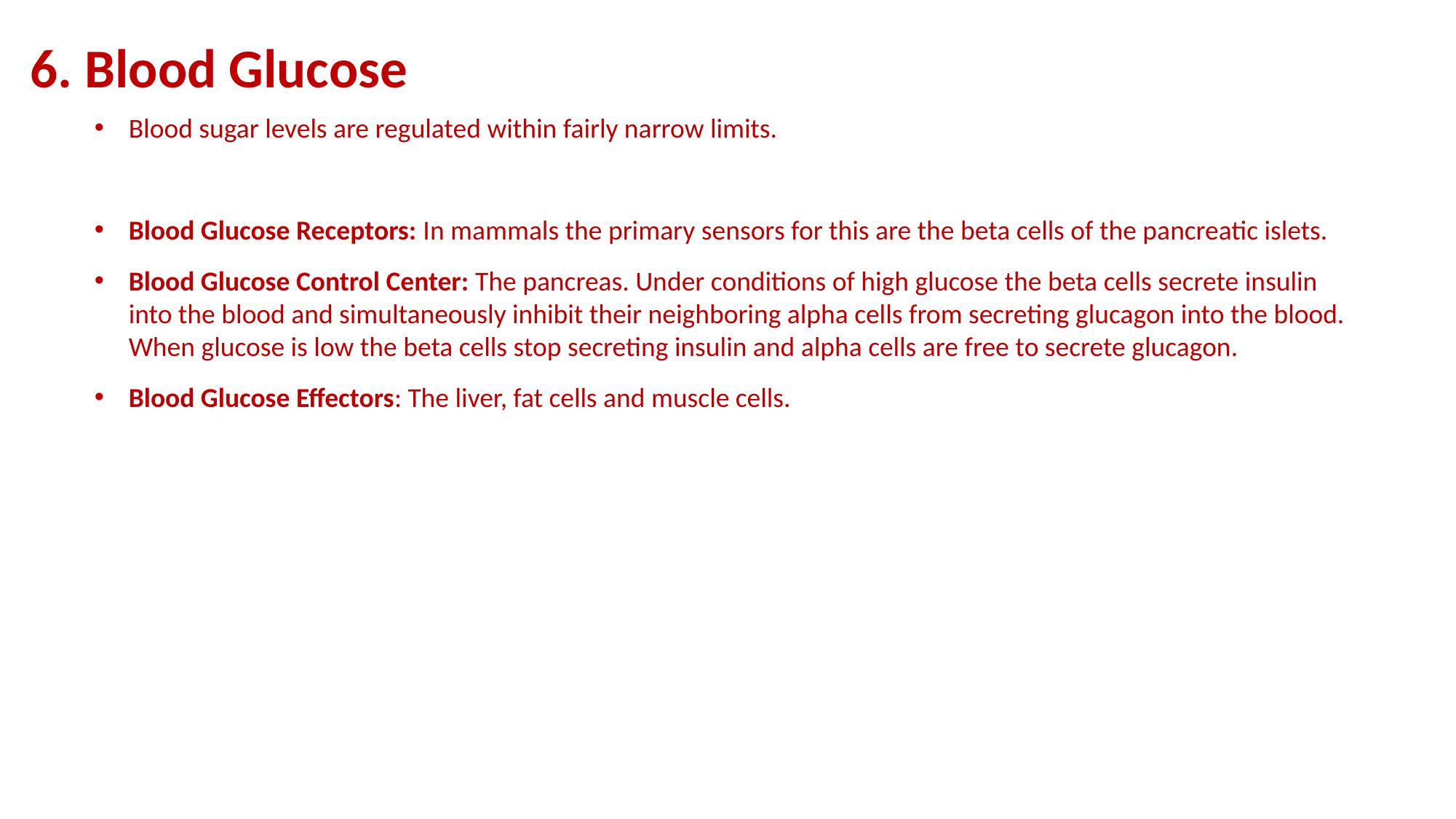

6. Blood Glucose
Blood sugar levels are regulated within fairly narrow limits.

Blood Glucose Receptors: In mammals the primary sensors for this are the beta cells of the pancreatic islets.
Blood Glucose Control Center: The pancreas. Under conditions of high glucose the beta cells secrete insulin into the blood and simultaneously inhibit their neighboring alpha cells from secreting glucagon into the blood. When glucose is low the beta cells stop secreting insulin and alpha cells are free to secrete glucagon.
Blood Glucose Effectors: The liver, fat cells and muscle cells.